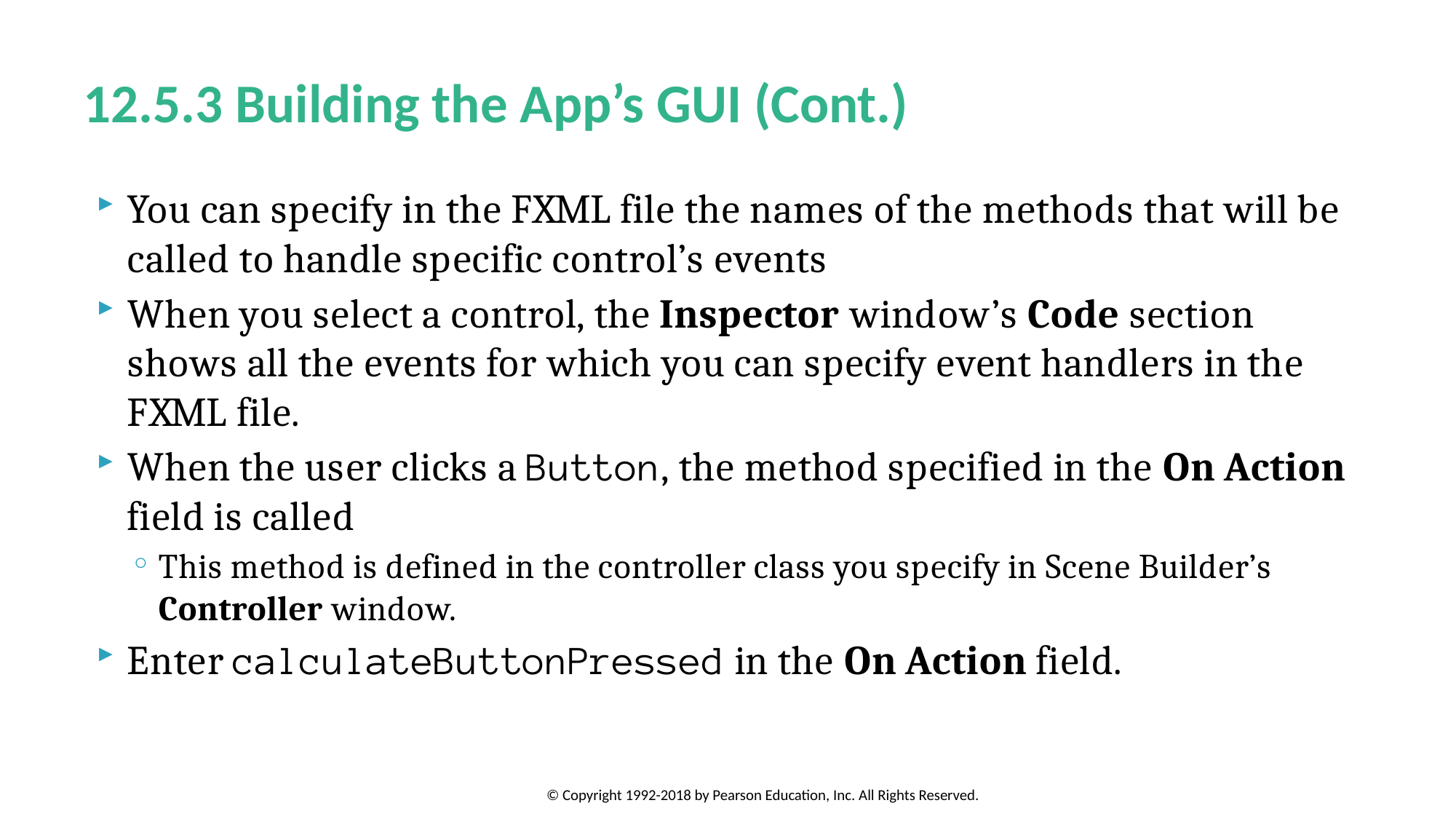

# 12.5.3 Building the App’s GUI (Cont.)
You can specify in the FXML file the names of the methods that will be called to handle specific control’s events
When you select a control, the Inspector window’s Code section shows all the events for which you can specify event handlers in the FXML file.
When the user clicks a Button, the method specified in the On Action field is called
This method is defined in the controller class you specify in Scene Builder’s Controller window.
Enter calculateButtonPressed in the On Action field.

© Copyright 1992-2018 by Pearson Education, Inc. All Rights Reserved.